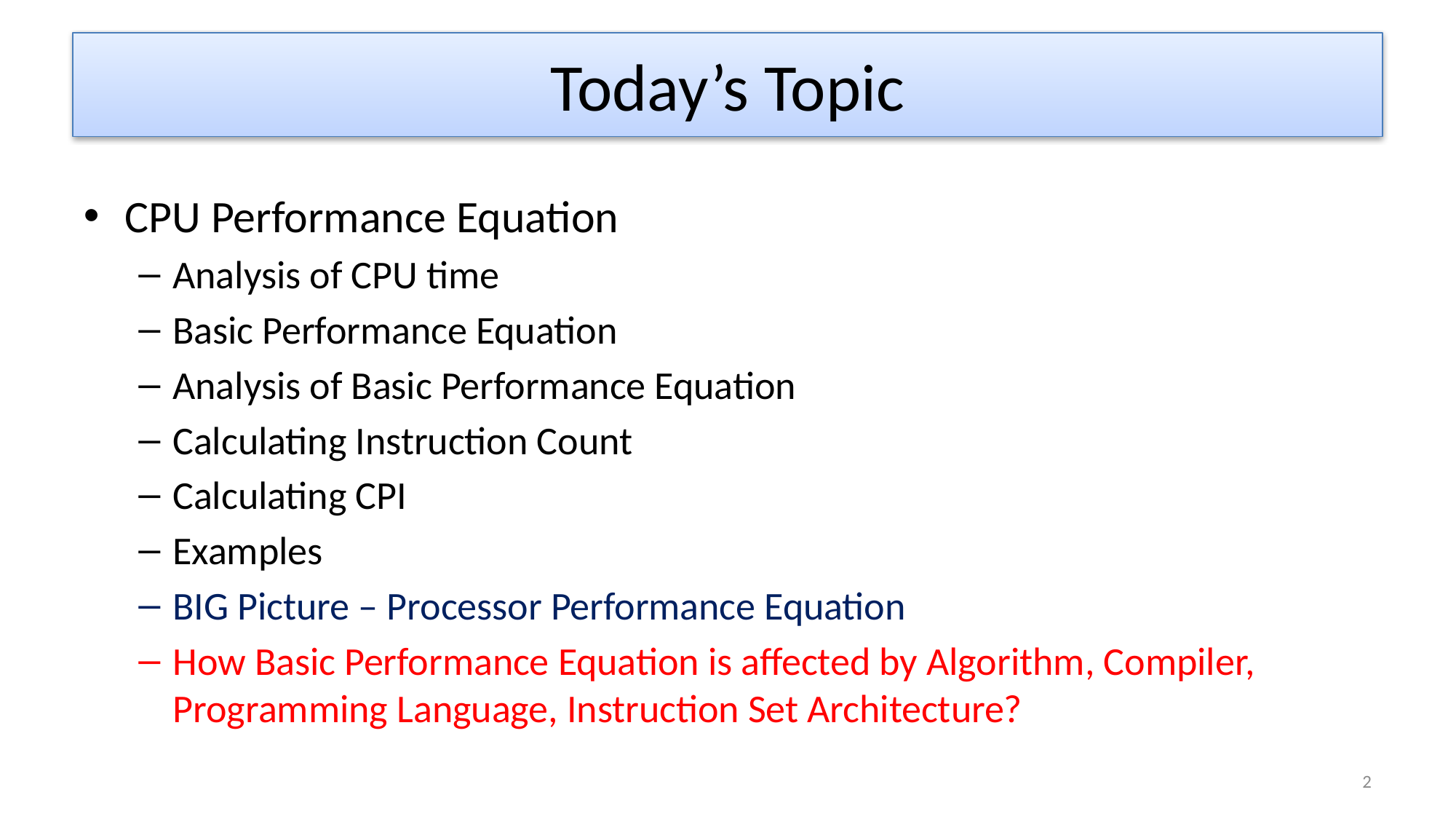

# Today’s Topic
CPU Performance Equation
Analysis of CPU time
Basic Performance Equation
Analysis of Basic Performance Equation
Calculating Instruction Count
Calculating CPI
Examples
BIG Picture – Processor Performance Equation
How Basic Performance Equation is affected by Algorithm, Compiler, Programming Language, Instruction Set Architecture?

2